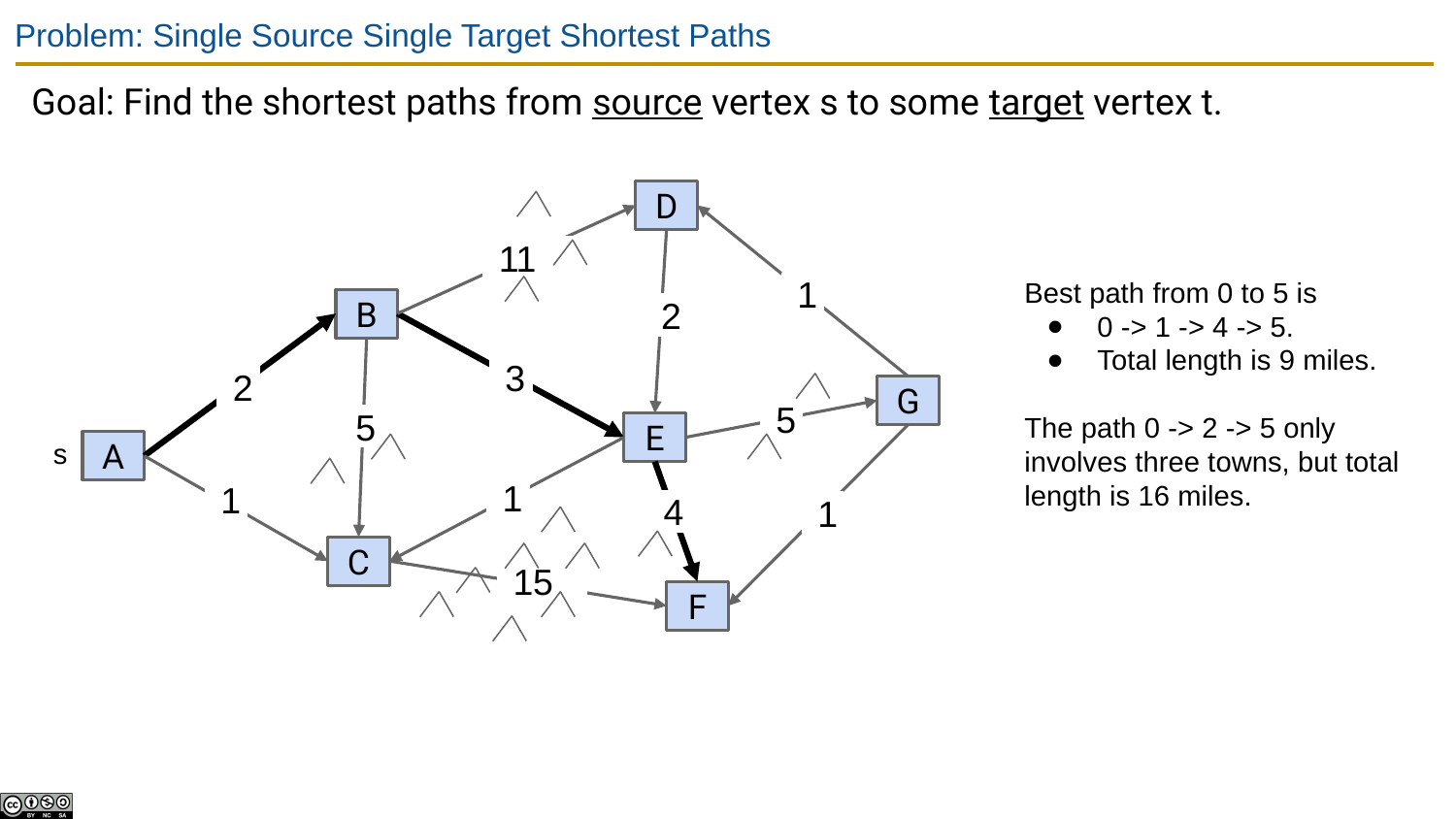

# Problem: Single Source Single Target Shortest Paths
Goal: Find the shortest paths from source vertex s to some target vertex t.

D
11
Best path from 0 to 5 is
0 -> 1 -> 4 -> 5.
Total length is 9 miles.

The path 0 -> 2 -> 5 only involves three towns, but total length is 16 miles.

1
B
2
3
2
G
5
5
E
s
A
1
1
4
1
C
15
F